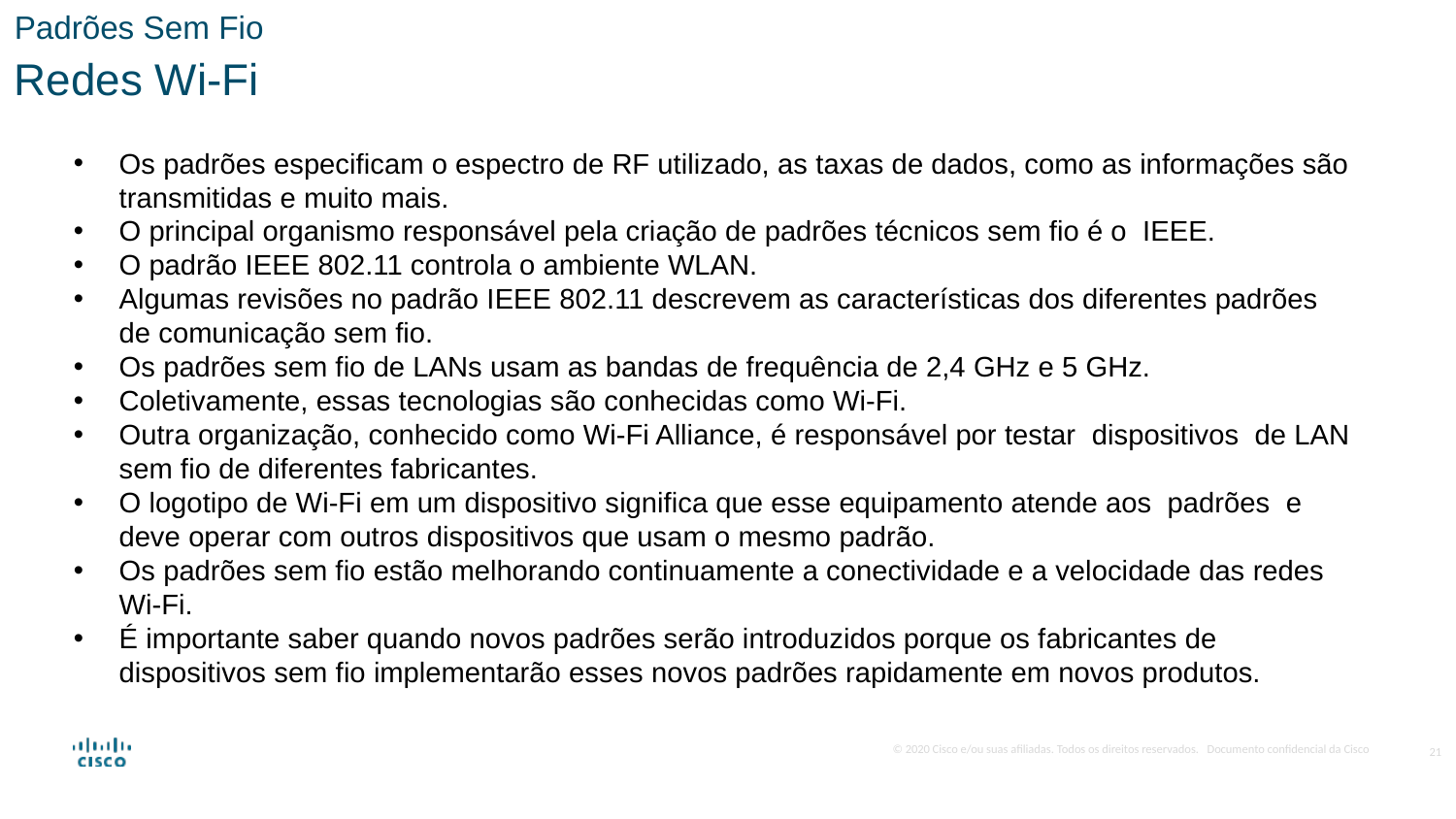

Padrões Sem Fio
Redes Wi-Fi
Os padrões especificam o espectro de RF utilizado, as taxas de dados, como as informações são transmitidas e muito mais.
O principal organismo responsável pela criação de padrões técnicos sem fio é o  IEEE.
O padrão IEEE 802.11 controla o ambiente WLAN.
Algumas revisões no padrão IEEE 802.11 descrevem as características dos diferentes padrões de comunicação sem fio.
Os padrões sem fio de LANs usam as bandas de frequência de 2,4 GHz e 5 GHz.
Coletivamente, essas tecnologias são conhecidas como Wi-Fi.
Outra organização, conhecido como Wi-Fi Alliance, é responsável por testar  dispositivos  de LAN sem fio de diferentes fabricantes.
O logotipo de Wi-Fi em um dispositivo significa que esse equipamento atende aos  padrões  e deve operar com outros dispositivos que usam o mesmo padrão.
Os padrões sem fio estão melhorando continuamente a conectividade e a velocidade das redes Wi-Fi.
É importante saber quando novos padrões serão introduzidos porque os fabricantes de dispositivos sem fio implementarão esses novos padrões rapidamente em novos produtos.

21